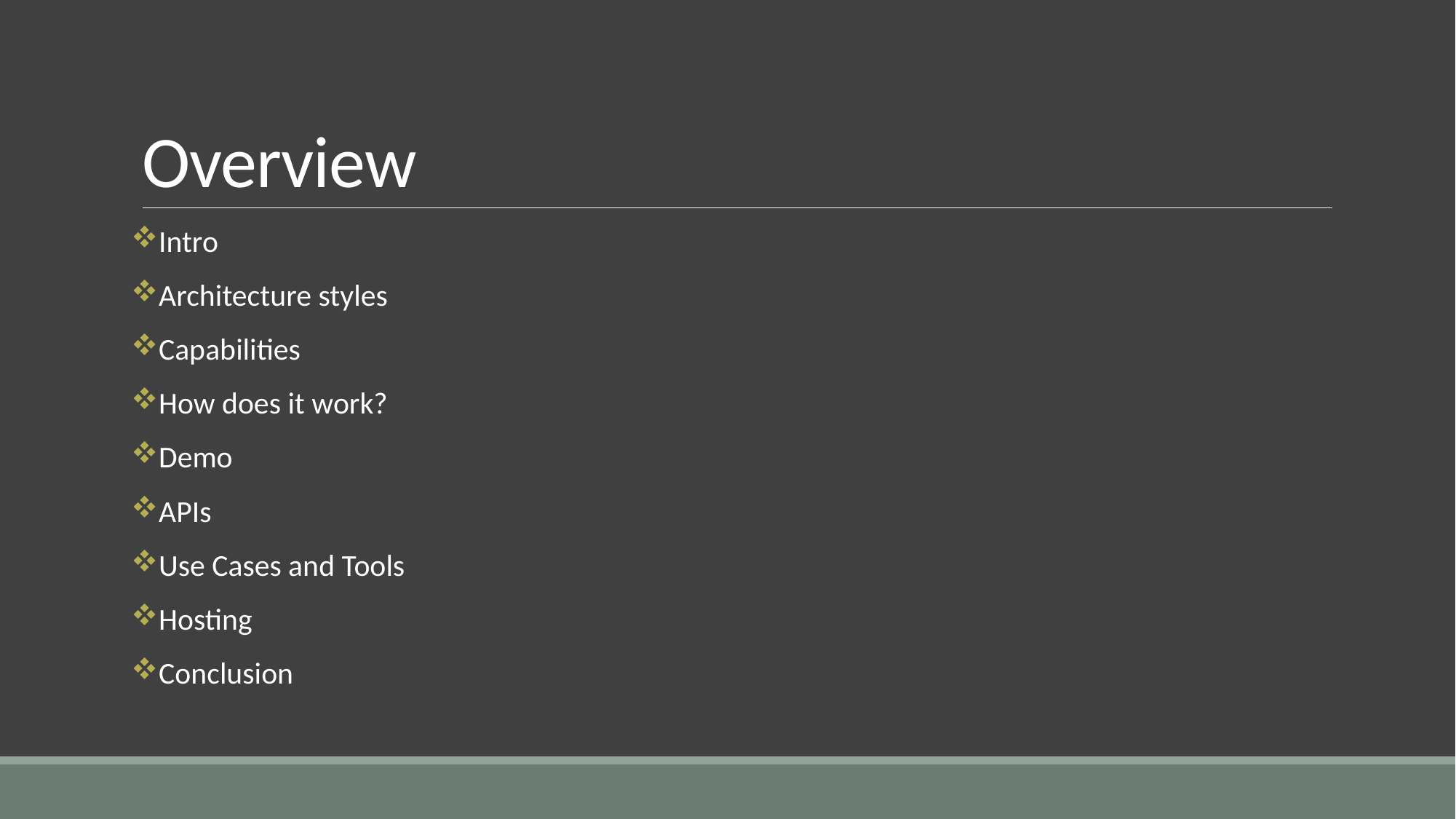

# Overview
Intro
Architecture styles
Capabilities
How does it work?
Demo
APIs
Use Cases and Tools
Hosting
Conclusion